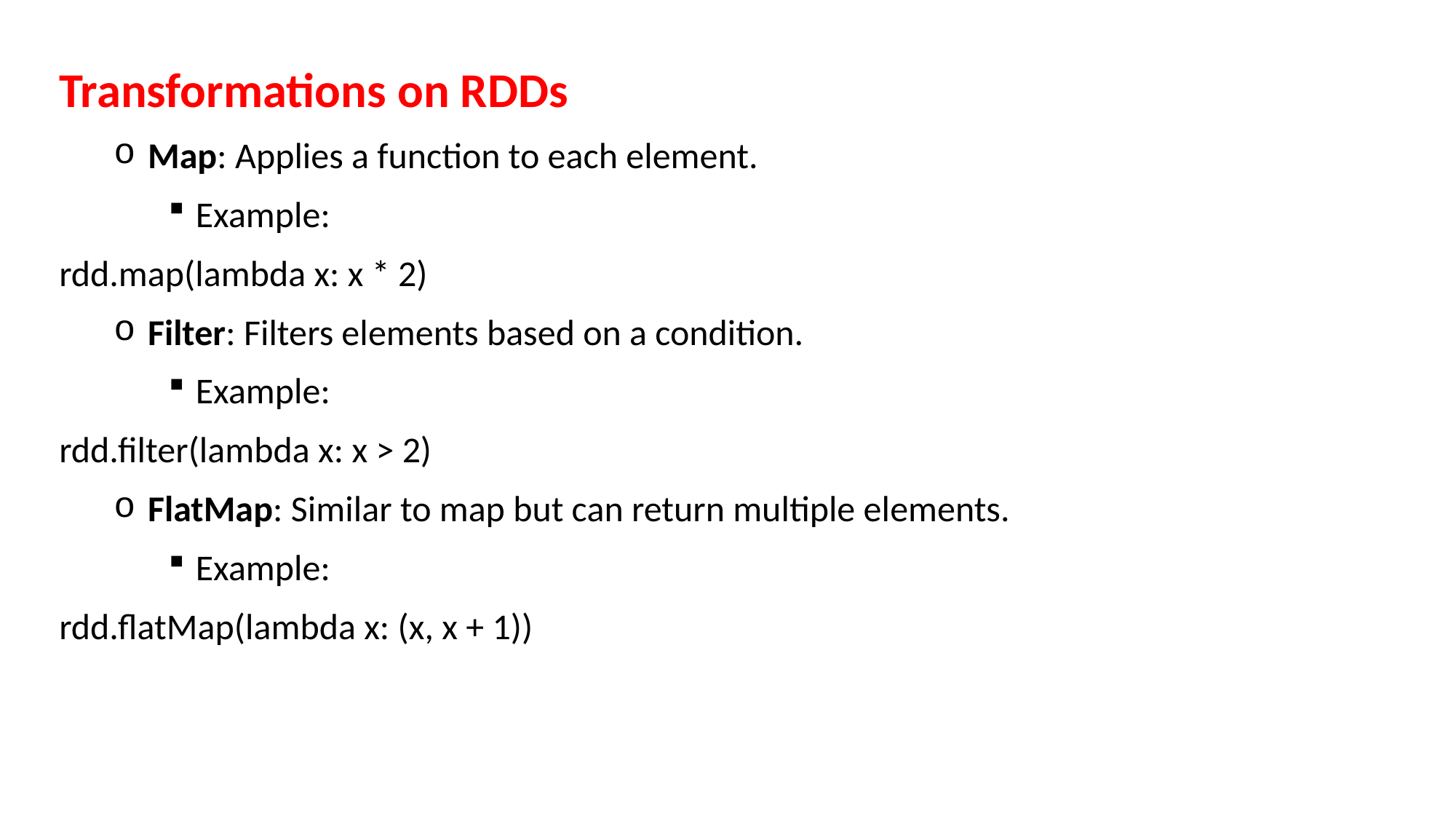

Transformations on RDDs
Map: Applies a function to each element.
Example:
rdd.map(lambda x: x * 2)
Filter: Filters elements based on a condition.
Example:
rdd.filter(lambda x: x > 2)
FlatMap: Similar to map but can return multiple elements.
Example:
rdd.flatMap(lambda x: (x, x + 1))